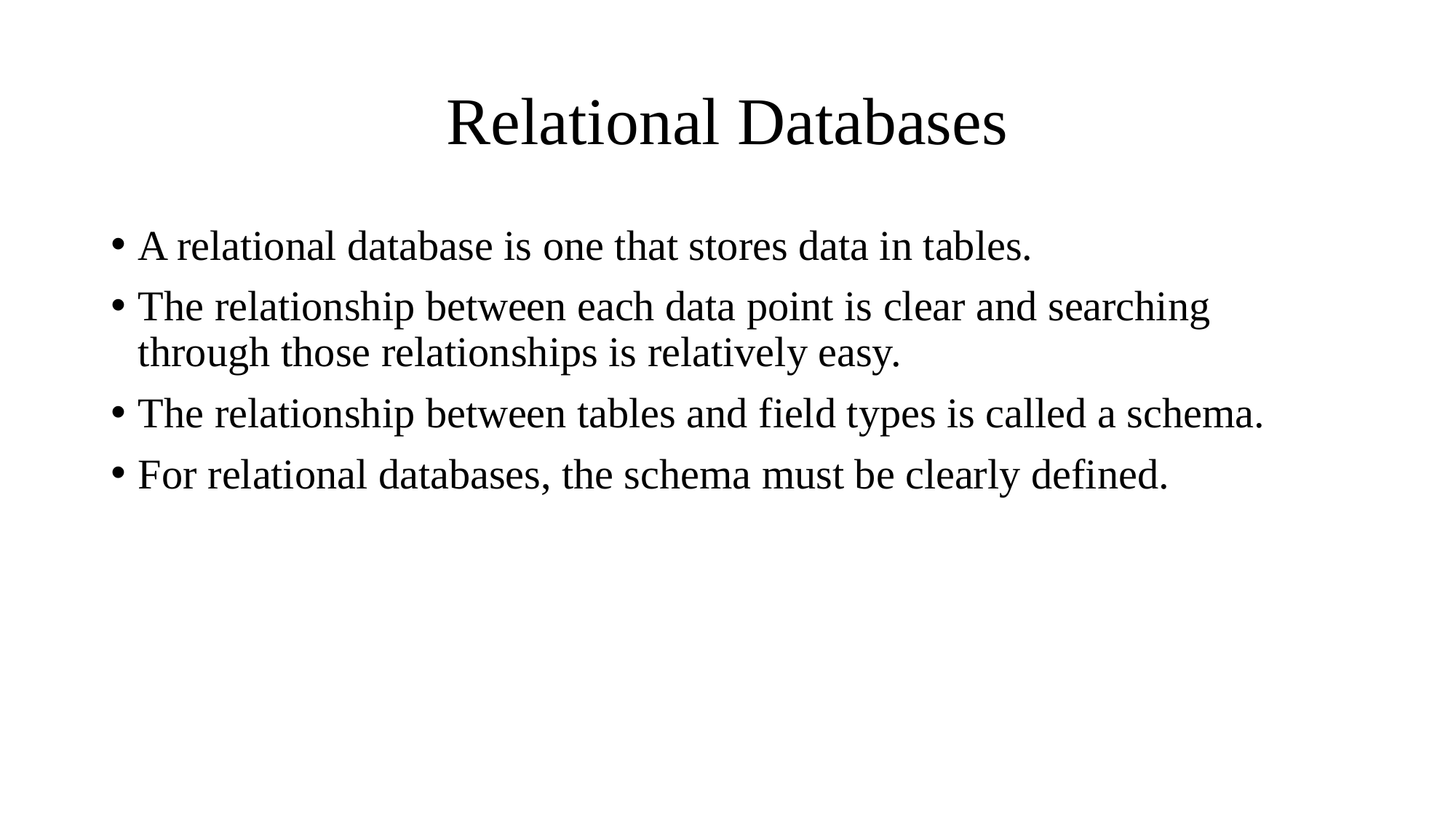

# Relational Databases
A relational database is one that stores data in tables.
The relationship between each data point is clear and searching through those relationships is relatively easy.
The relationship between tables and field types is called a schema.
For relational databases, the schema must be clearly defined.